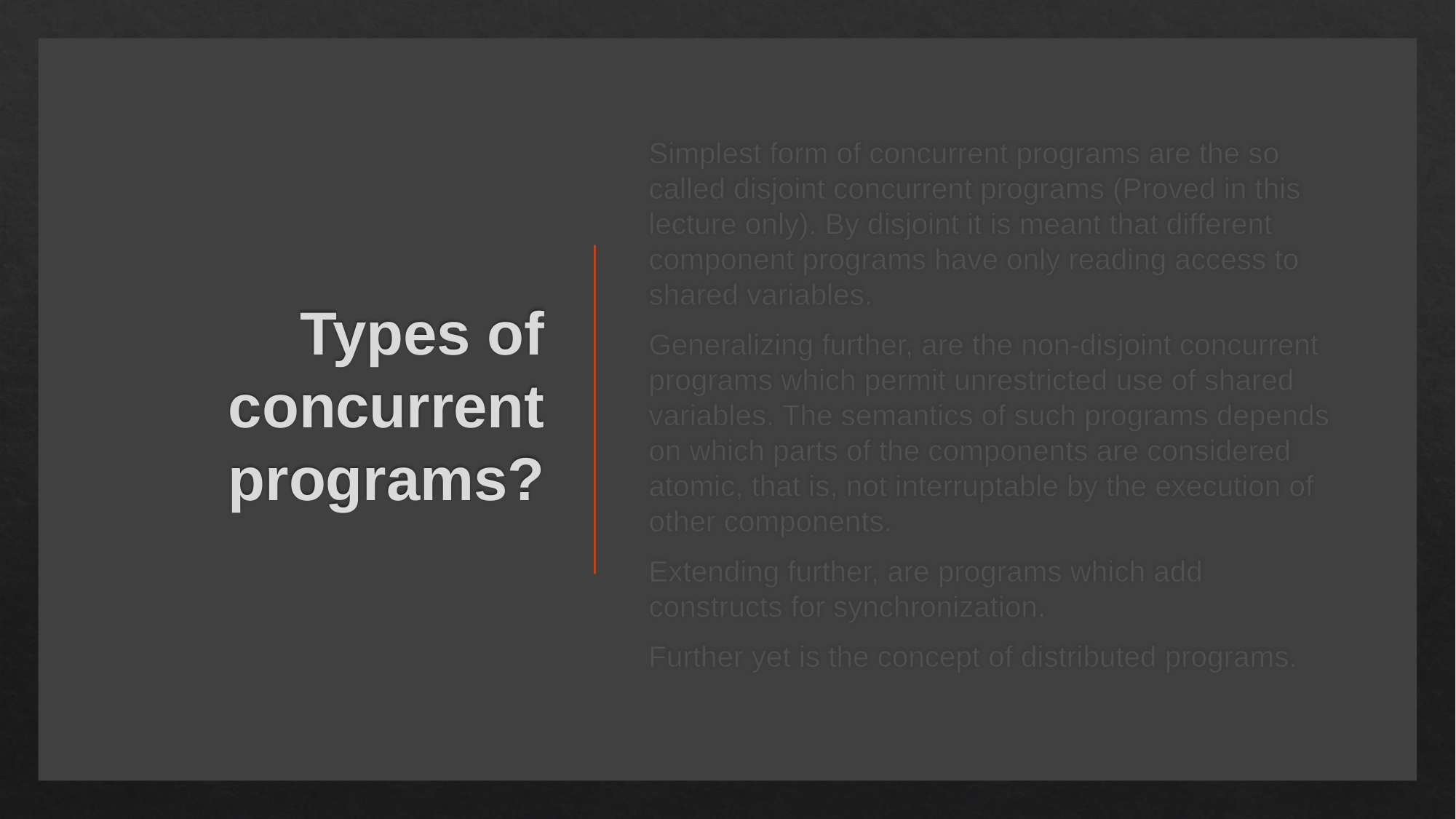

# Types of concurrent programs?
Simplest form of concurrent programs are the so called disjoint concurrent programs (Proved in this lecture only). By disjoint it is meant that different component programs have only reading access to shared variables.
Generalizing further, are the non-disjoint concurrent programs which permit unrestricted use of shared variables. The semantics of such programs depends on which parts of the components are considered atomic, that is, not interruptable by the execution of other components.
Extending further, are programs which add constructs for synchronization.
Further yet is the concept of distributed programs.